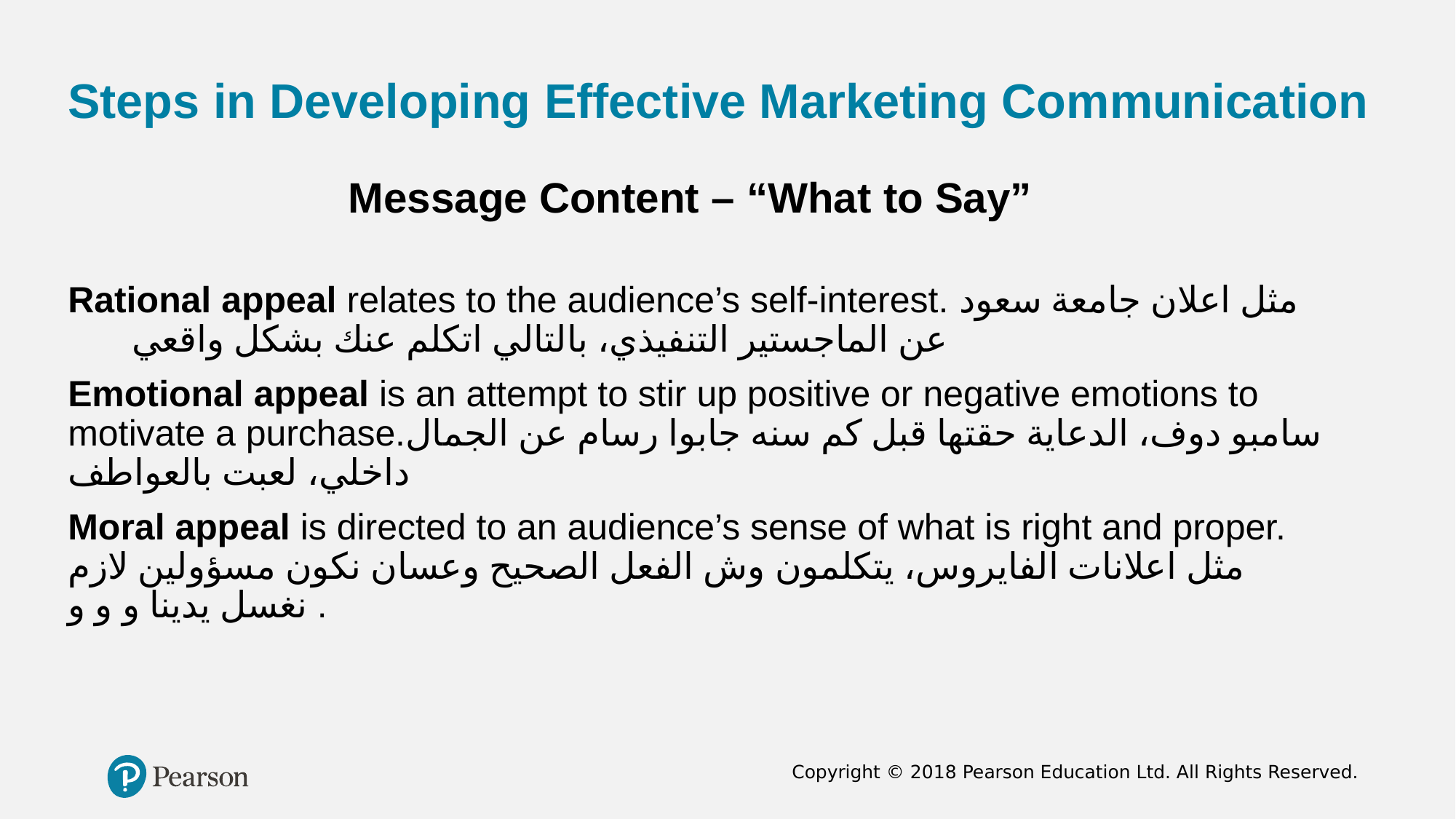

# Steps in Developing Effective Marketing Communication
Message Content – “What to Say”
Rational appeal relates to the audience’s self-interest. مثل اعلان جامعة سعود عن الماجستير التنفيذي، بالتالي اتكلم عنك بشكل واقعي
Emotional appeal is an attempt to stir up positive or negative emotions to motivate a purchase.سامبو دوف، الدعاية حقتها قبل كم سنه جابوا رسام عن الجمال داخلي، لعبت بالعواطف
Moral appeal is directed to an audience’s sense of what is right and proper. مثل اعلانات الفايروس، يتكلمون وش الفعل الصحيح وعسان نكون مسؤولين لازم نغسل يدينا و و و .